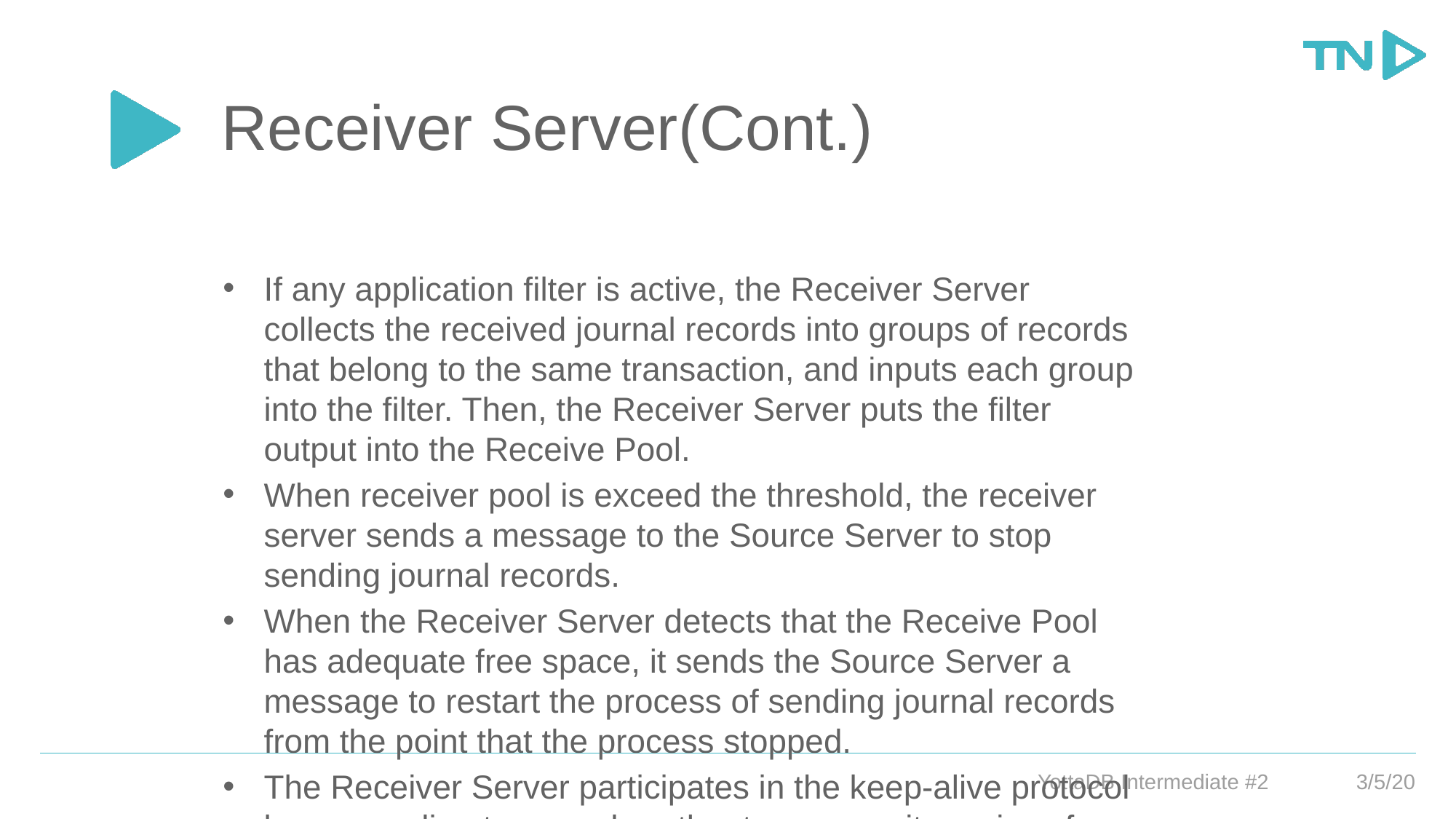

# Receiver Server(Cont.)

If any application filter is active, the Receiver Server collects the received journal records into groups of records that belong to the same transaction, and inputs each group into the filter. Then, the Receiver Server puts the filter output into the Receive Pool.
When receiver pool is exceed the threshold, the receiver server sends a message to the Source Server to stop sending journal records.
When the Receiver Server detects that the Receive Pool has adequate free space, it sends the Source Server a message to restart the process of sending journal records from the point that the process stopped.
The Receiver Server participates in the keep-alive protocol by responding to every heartbeat message it receives from the Source Server with another heartbeat message.
YottaDB Intermediate #2
3/5/20